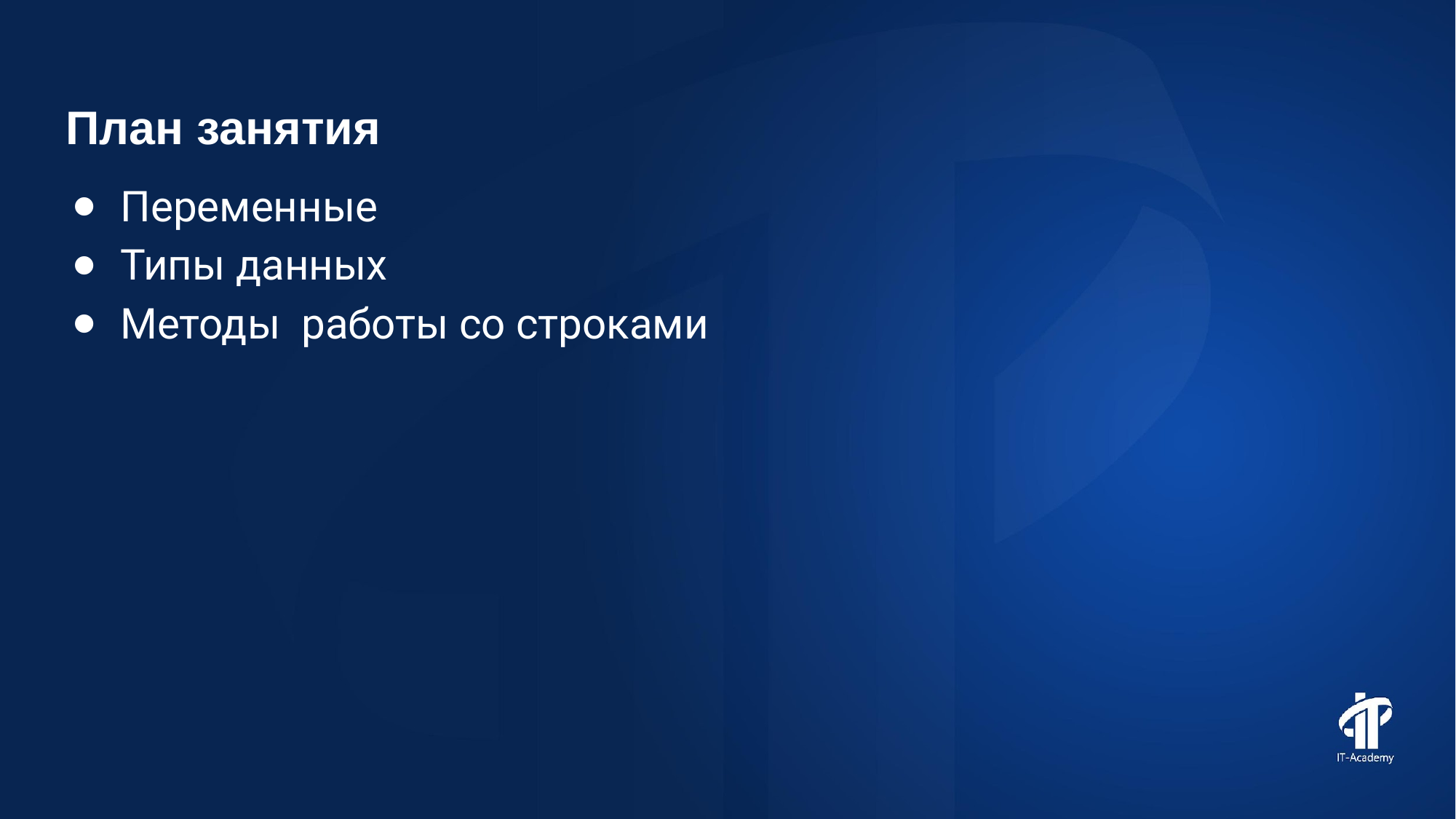

План занятия
Переменные
Типы данных
Методы  работы со строками